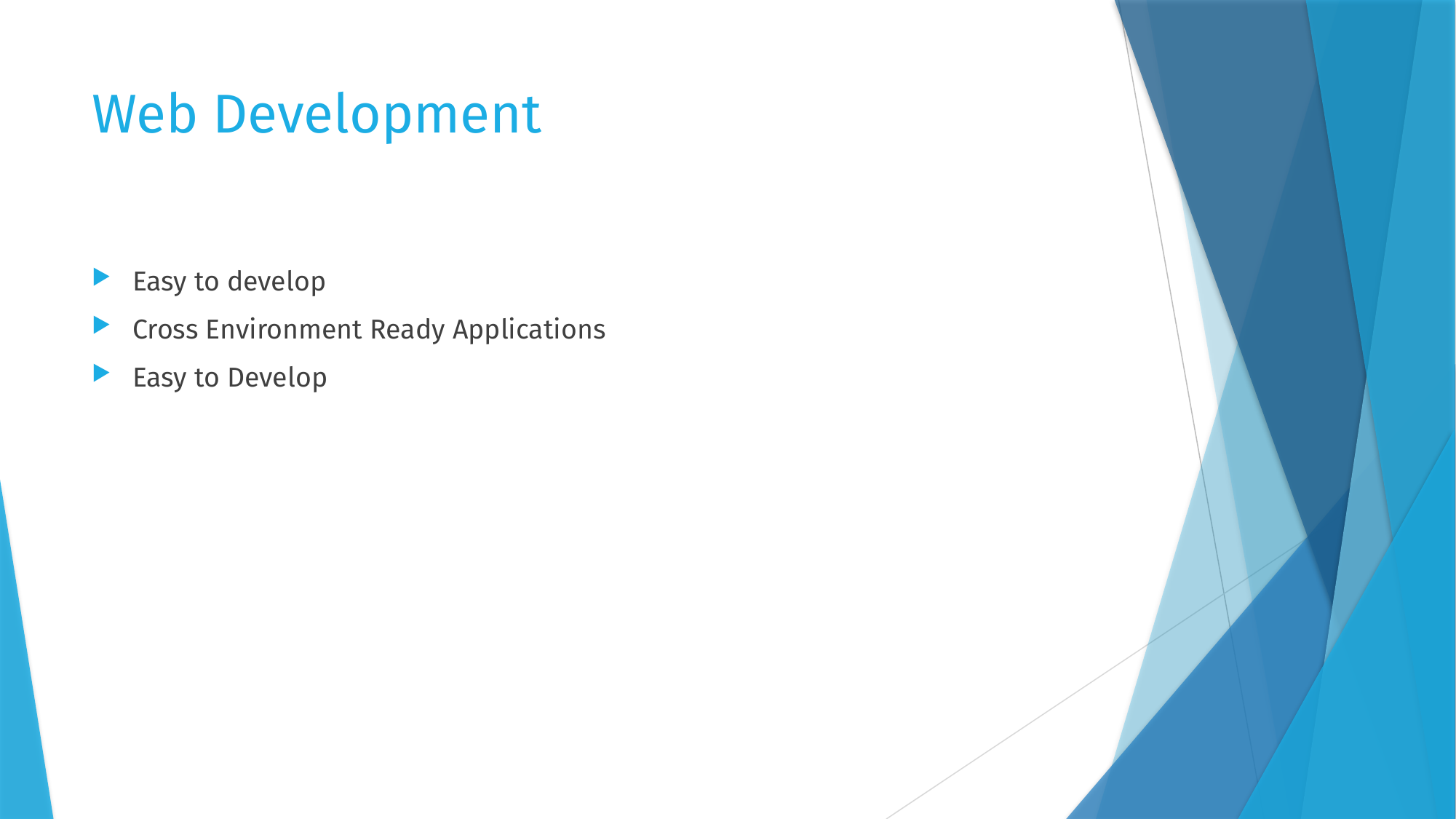

# Web Development
Easy to develop
Cross Environment Ready Applications
Easy to Develop